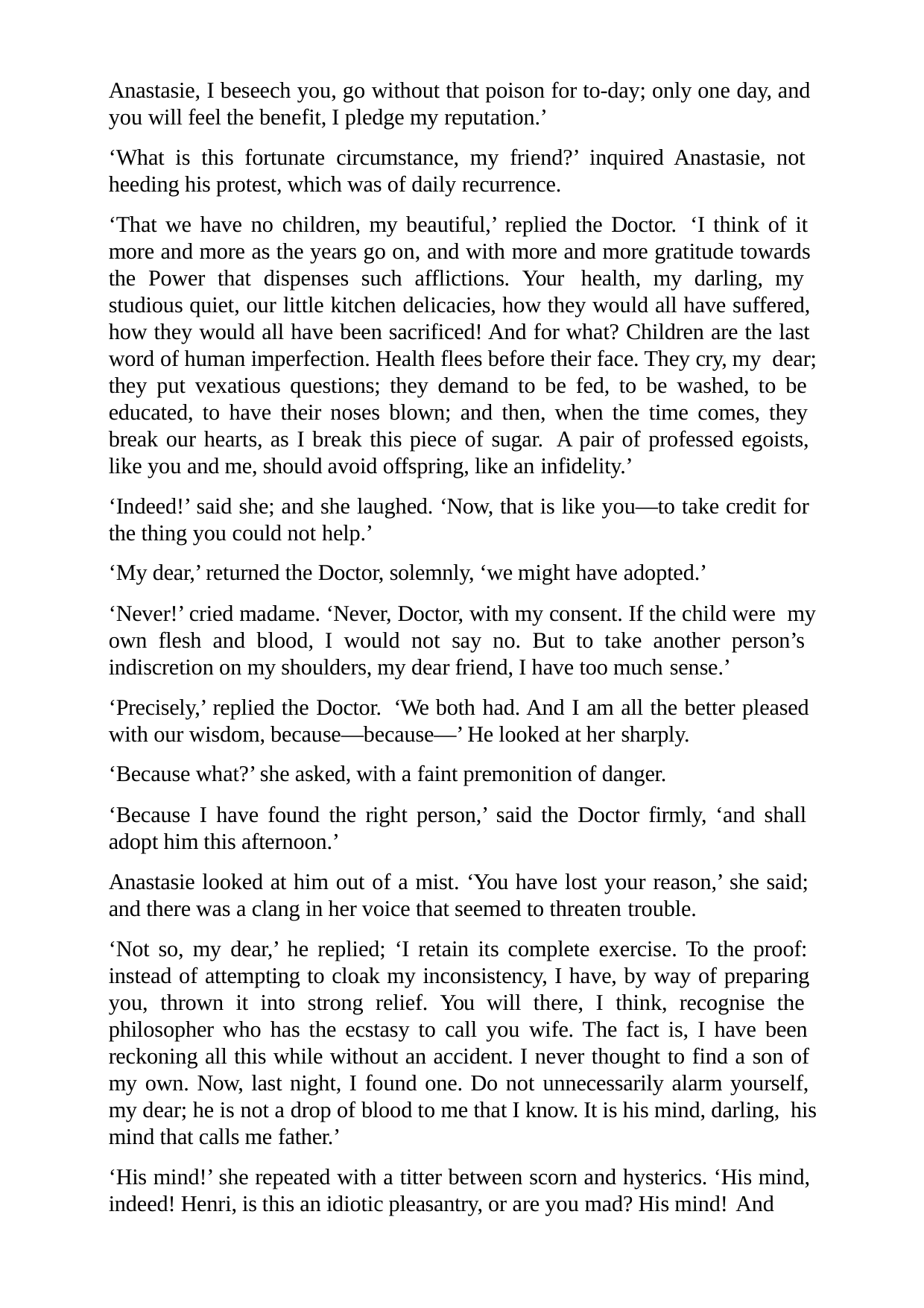

Anastasie, I beseech you, go without that poison for to-day; only one day, and  you will feel the benefit, I pledge my reputation.’
‘What is this fortunate circumstance, my friend?’ inquired Anastasie, not  heeding his protest, which was of daily recurrence.
‘That we have no children, my beautiful,’ replied the Doctor. ‘I think of it  more and more as the years go on, and with more and more gratitude towards  the Power that dispenses such afflictions. Your health, my darling, my  studious quiet, our little kitchen delicacies, how they would all have suffered,  how they would all have been sacrificed! And for what? Children are the last  word of human imperfection. Health flees before their face. They cry, my  dear; they put vexatious questions; they demand to be fed, to be washed, to be  educated, to have their noses blown; and then, when the time comes, they  break our hearts, as I break this piece of sugar. A pair of professed egoists,  like you and me, should avoid offspring, like an infidelity.’
‘Indeed!’ said she; and she laughed. ‘Now, that is like you—to take credit for  the thing you could not help.’
‘My dear,’ returned the Doctor, solemnly, ‘we might have adopted.’
‘Never!’ cried madame. ‘Never, Doctor, with my consent. If the child were  my own flesh and blood, I would not say no. But to take another person’s  indiscretion on my shoulders, my dear friend, I have too much sense.’
‘Precisely,’ replied the Doctor. ‘We both had. And I am all the better pleased  with our wisdom, because—because—’ He looked at her sharply.
‘Because what?’ she asked, with a faint premonition of danger.
‘Because I have found the right person,’ said the Doctor firmly, ‘and shall  adopt him this afternoon.’
Anastasie looked at him out of a mist. ‘You have lost your reason,’ she said;  and there was a clang in her voice that seemed to threaten trouble.
‘Not so, my dear,’ he replied; ‘I retain its complete exercise. To the proof:  instead of attempting to cloak my inconsistency, I have, by way of preparing  you, thrown it into strong relief. You will there, I think, recognise the  philosopher who has the ecstasy to call you wife. The fact is, I have been  reckoning all this while without an accident. I never thought to find a son of  my own. Now, last night, I found one. Do not unnecessarily alarm yourself,  my dear; he is not a drop of blood to me that I know. It is his mind, darling,  his mind that calls me father.’
‘His mind!’ she repeated with a titter between scorn and hysterics. ‘His mind,  indeed! Henri, is this an idiotic pleasantry, or are you mad? His mind! And